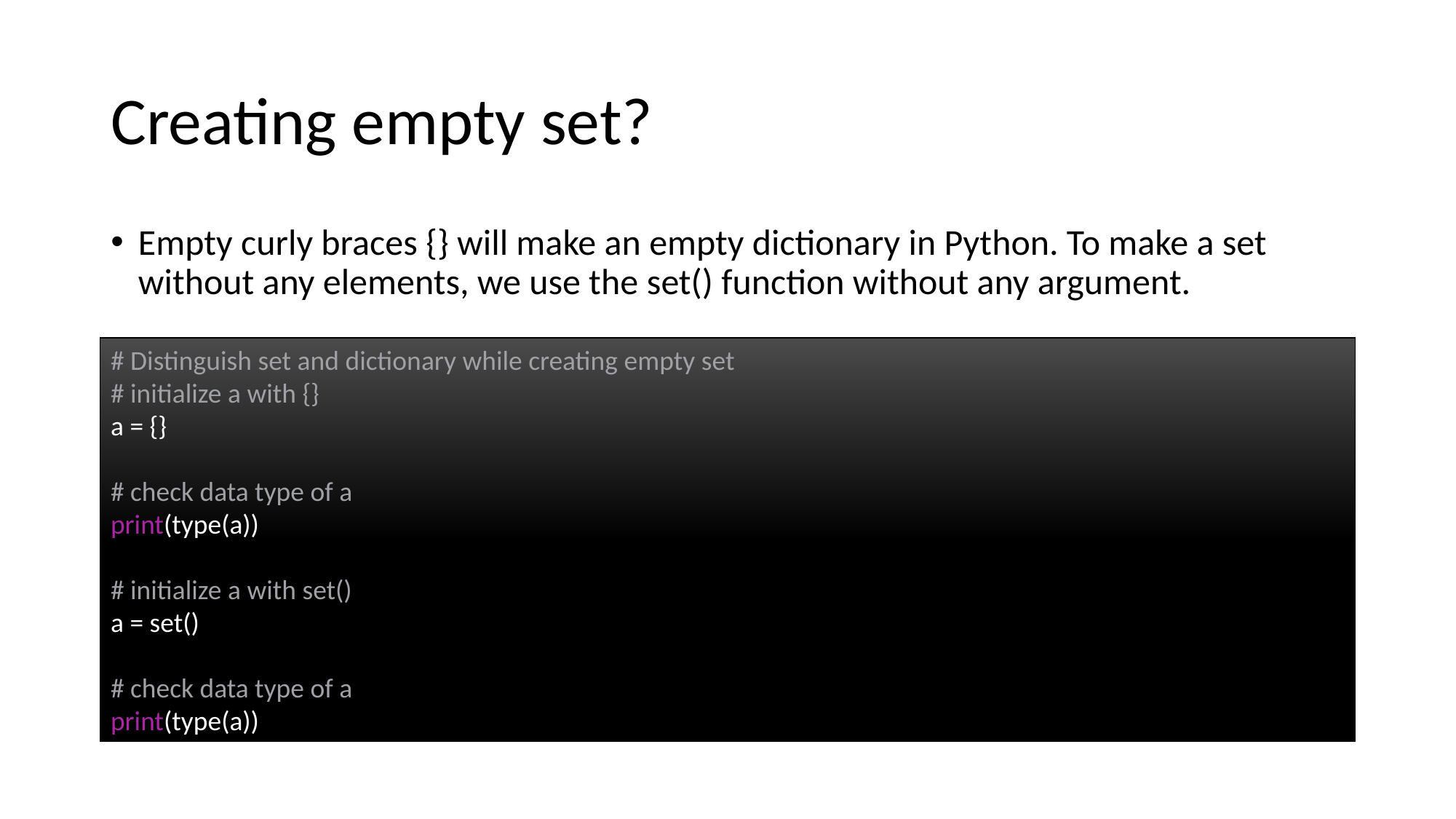

# Creating empty set?
Empty curly braces {} will make an empty dictionary in Python. To make a set without any elements, we use the set() function without any argument.

# Distinguish set and dictionary while creating empty set
# initialize a with {}
a = {}

# check data type of a
print(type(a))

# initialize a with set()
a = set()

# check data type of a
print(type(a))